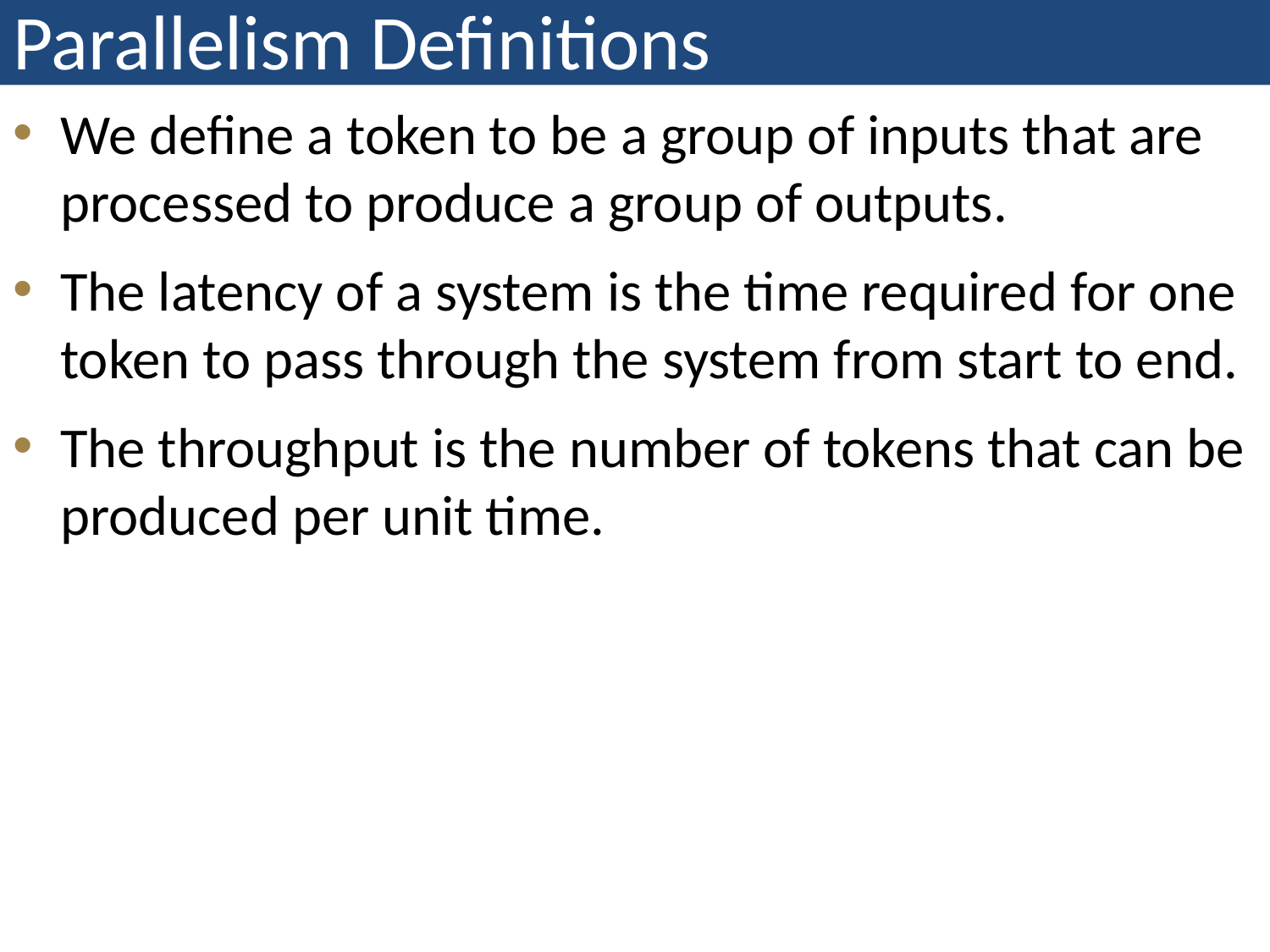

# Parallelism Definitions
We define a token to be a group of inputs that are processed to produce a group of outputs.
The latency of a system is the time required for one token to pass through the system from start to end.
The throughput is the number of tokens that can be produced per unit time.